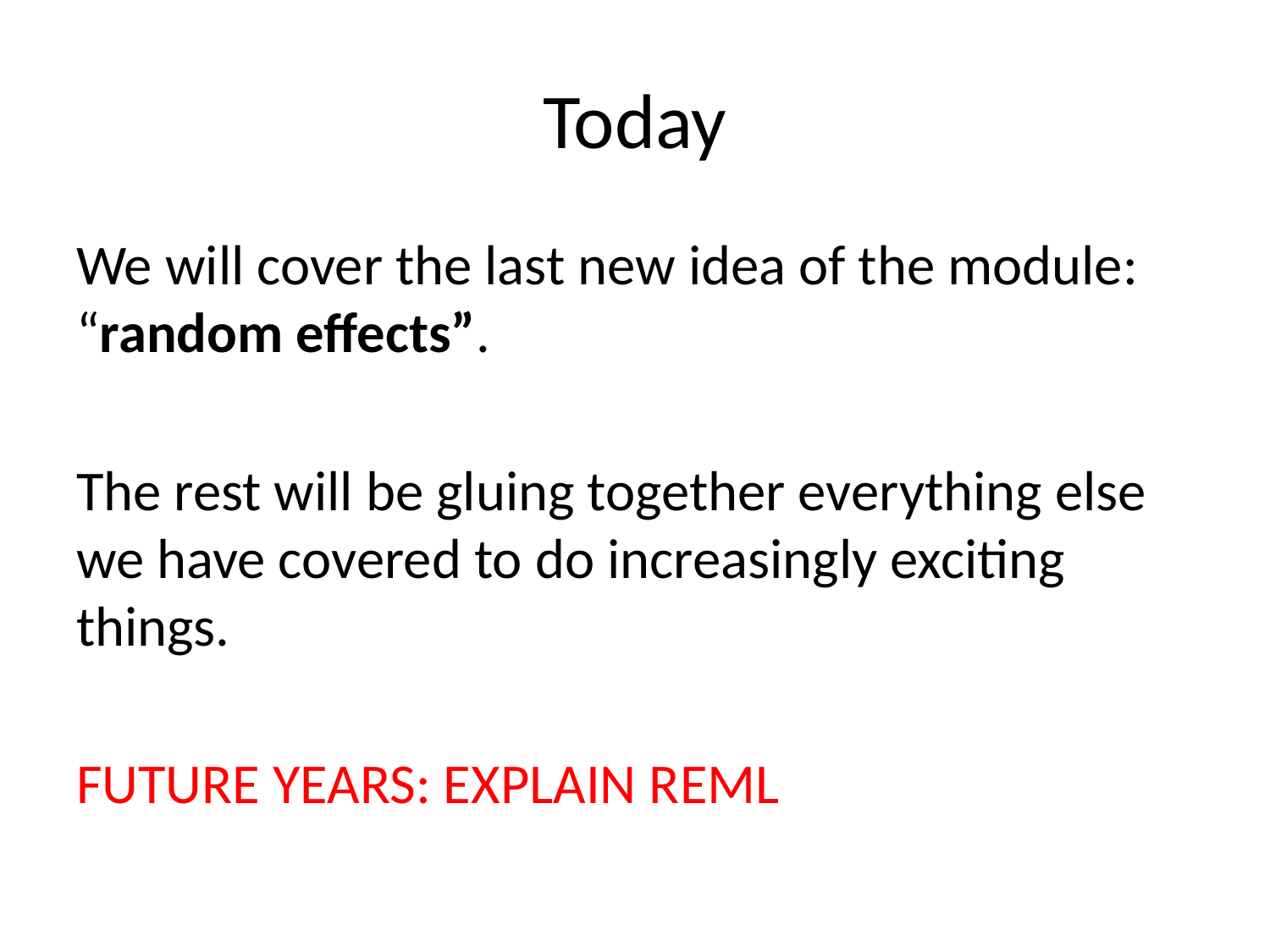

# Today
We will cover the last new idea of the module: “random effects”.

The rest will be gluing together everything else we have covered to do increasingly exciting things.

FUTURE YEARS: EXPLAIN REML